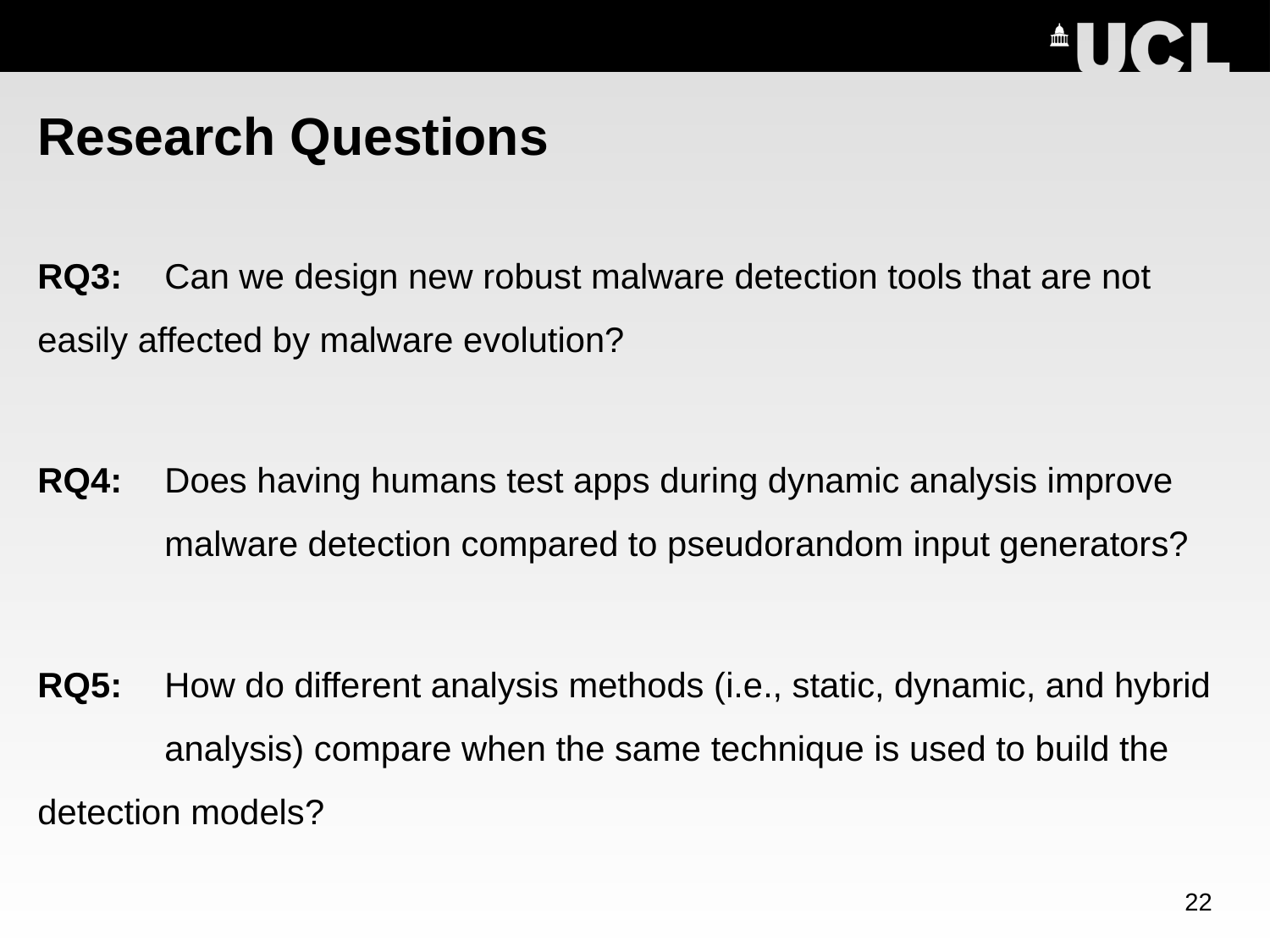

# Research Questions
RQ3: 	Can we design new robust malware detection tools that are not 	easily affected by malware evolution?

RQ4: 	Does having humans test apps during dynamic analysis improve 	malware detection compared to pseudorandom input generators?

RQ5: 	How do different analysis methods (i.e., static, dynamic, and hybrid 	analysis) compare when the same technique is used to build the 	detection models?
22